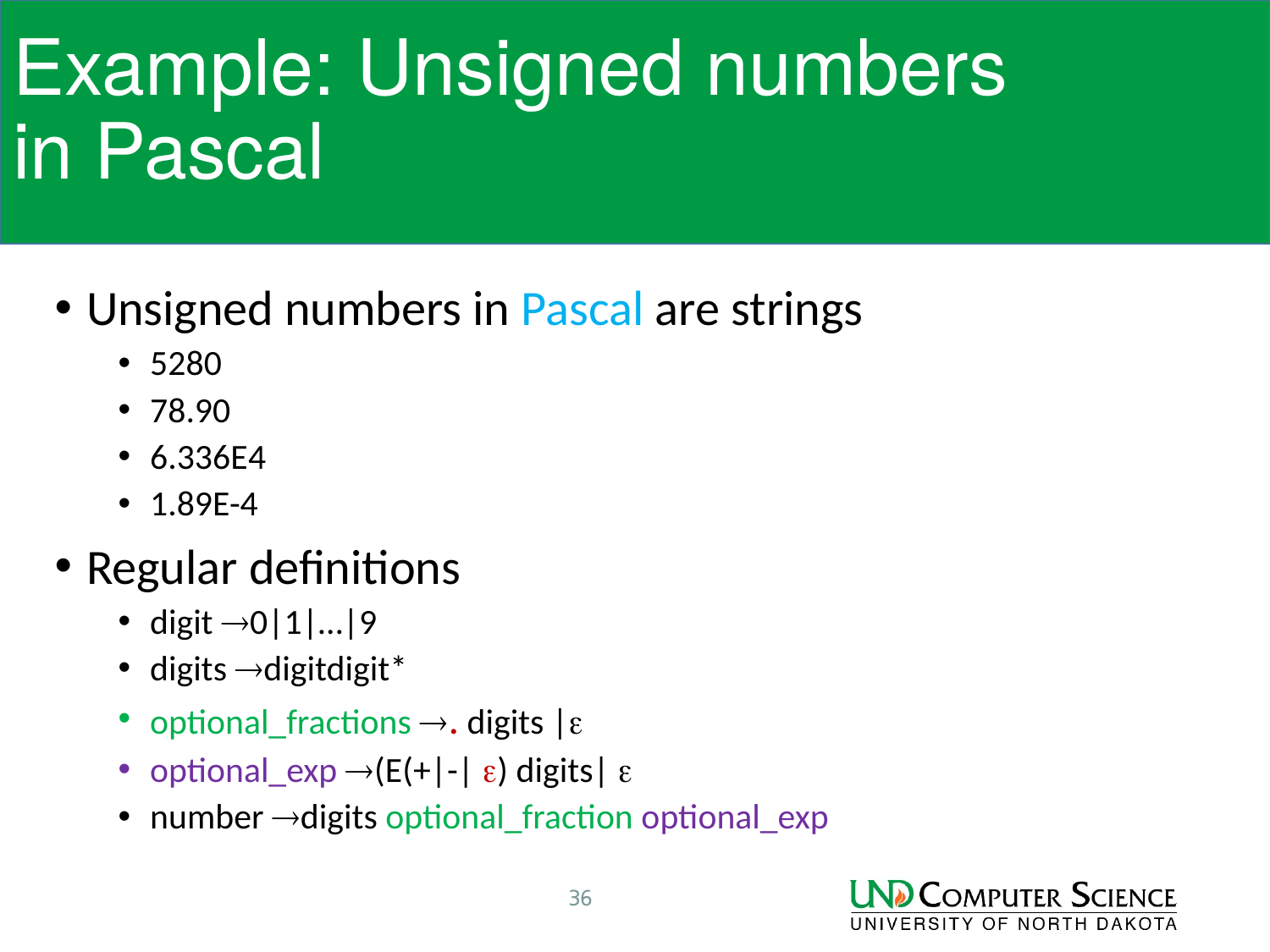

# Example: Unsigned numbers in Pascal
Unsigned numbers in Pascal are strings
5280
78.90
6.336E4
1.89E-4
Regular definitions
digit →0|1|…|9
digits →digitdigit*
optional_fractions →. digits |ε
optional_exp →(E(+|-| ε) digits| ε
number →digits optional_fraction optional_exp

36